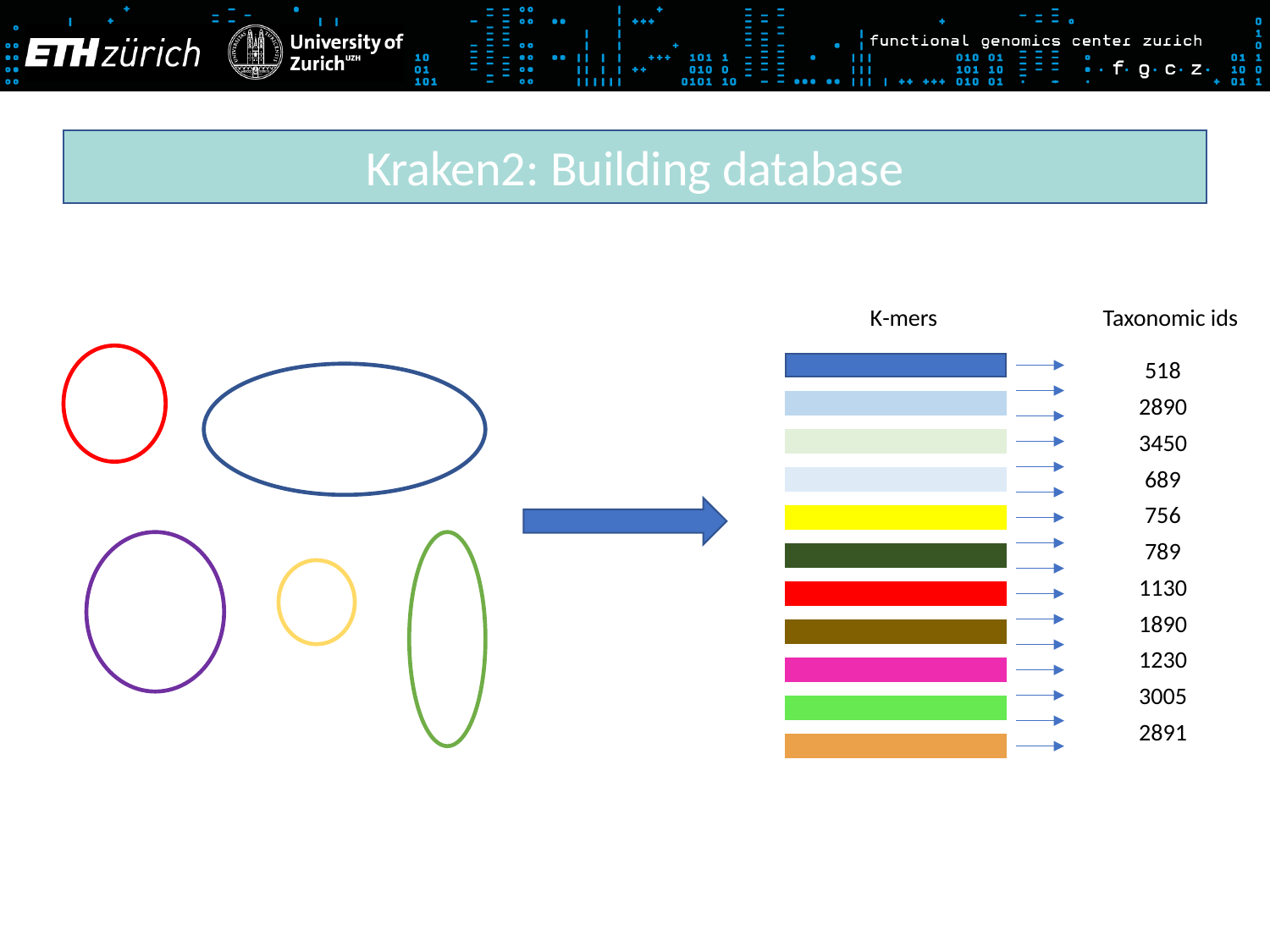

Kraken2: Building database
K-mers
Taxonomic ids

518

2890

3450

689

756

789

1130

1890

1230

3005

2891